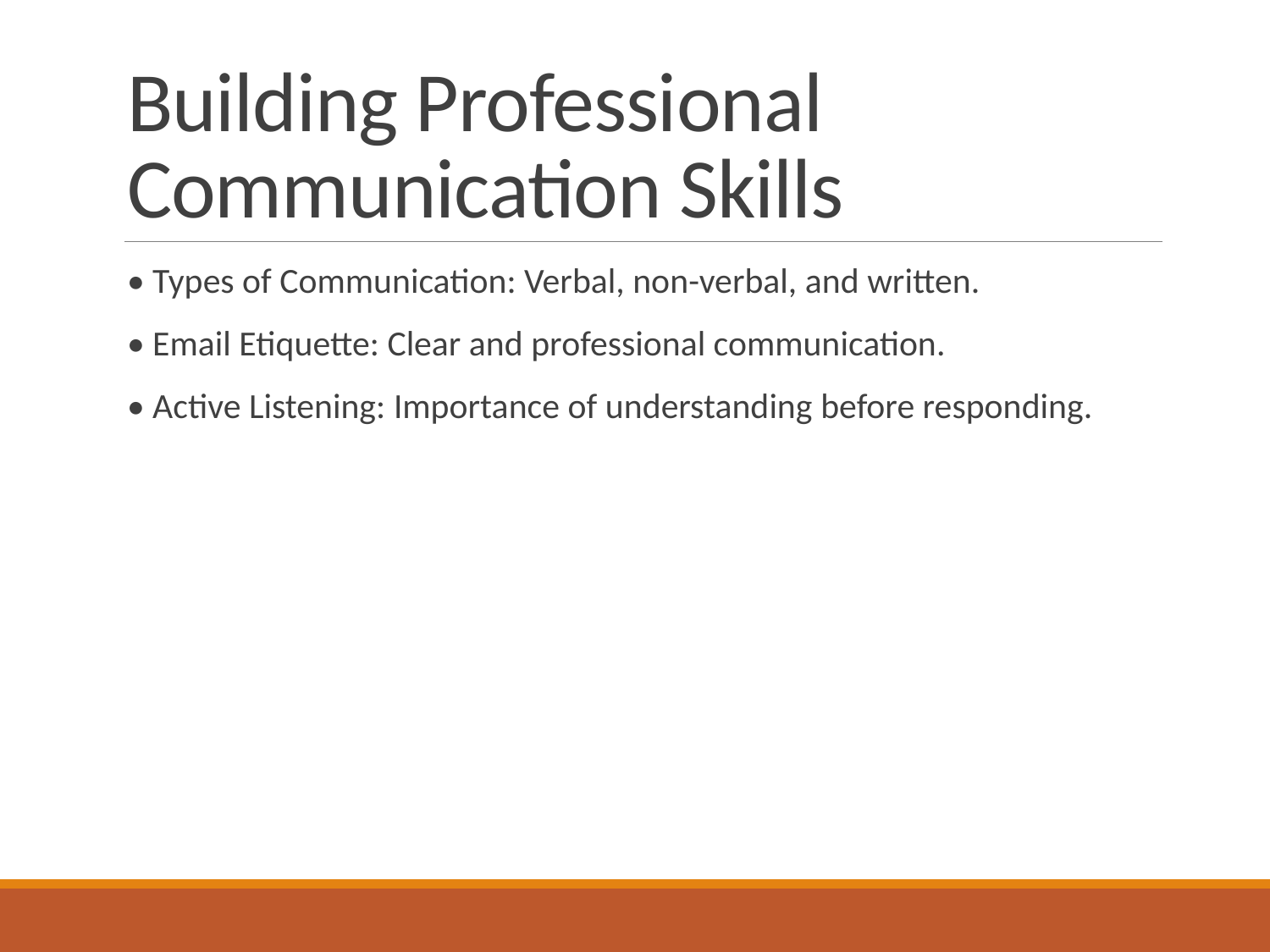

# Building Professional Communication Skills
• Types of Communication: Verbal, non-verbal, and written.
• Email Etiquette: Clear and professional communication.
• Active Listening: Importance of understanding before responding.